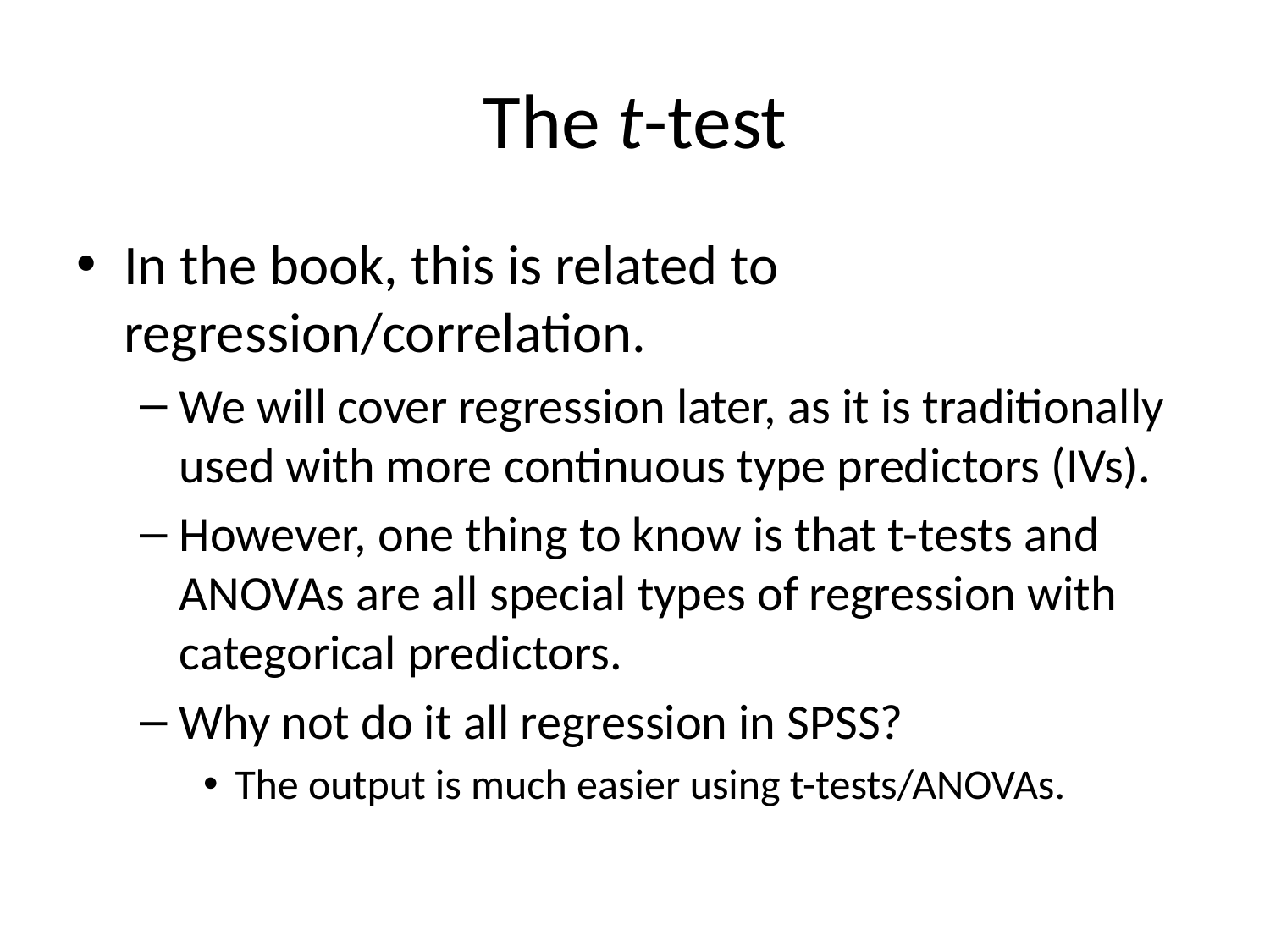

# The t-test
In the book, this is related to regression/correlation.
We will cover regression later, as it is traditionally used with more continuous type predictors (IVs).
However, one thing to know is that t-tests and ANOVAs are all special types of regression with categorical predictors.
Why not do it all regression in SPSS?
The output is much easier using t-tests/ANOVAs.